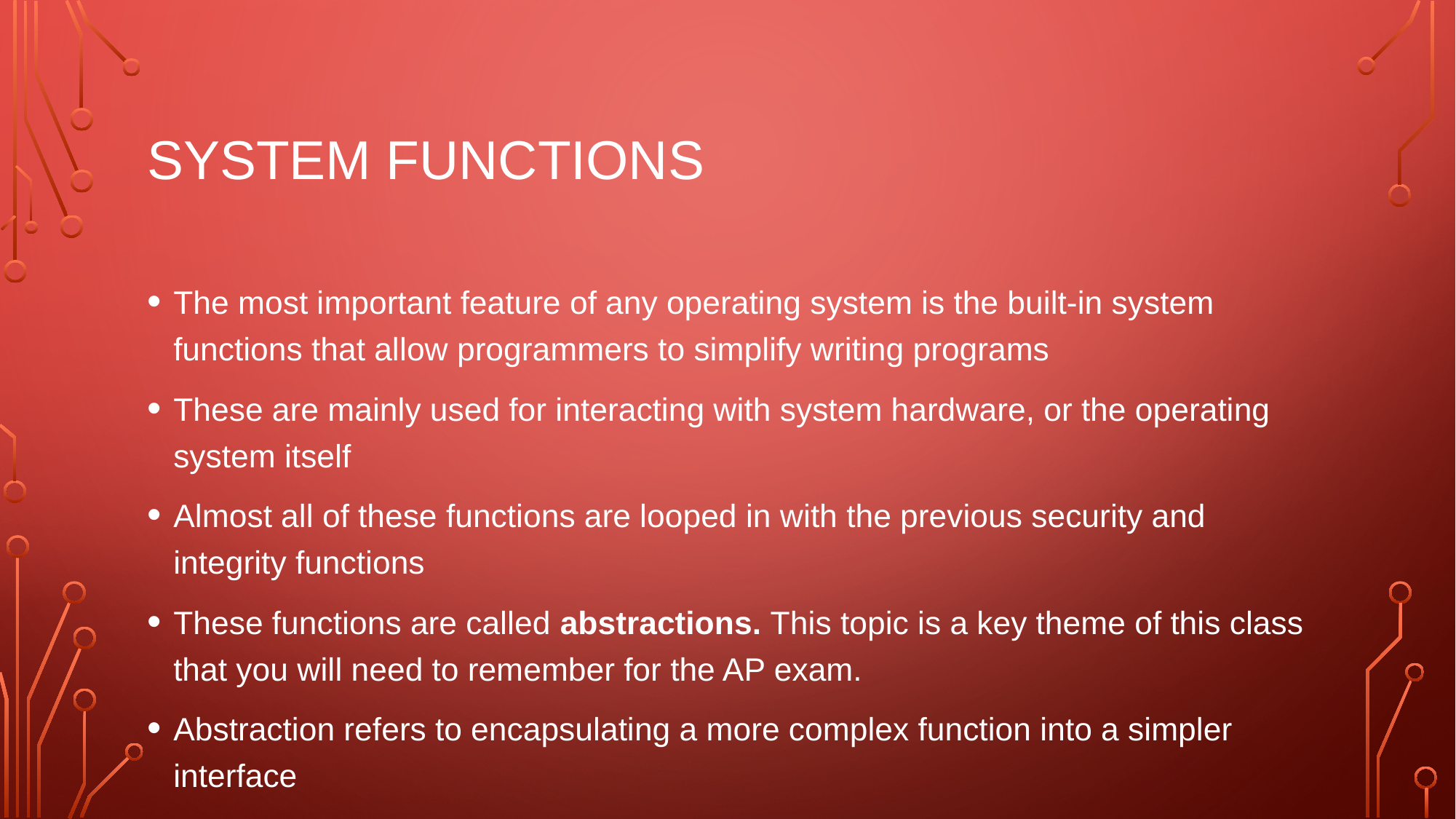

# System functions
The most important feature of any operating system is the built-in system functions that allow programmers to simplify writing programs
These are mainly used for interacting with system hardware, or the operating system itself
Almost all of these functions are looped in with the previous security and integrity functions
These functions are called abstractions. This topic is a key theme of this class that you will need to remember for the AP exam.
Abstraction refers to encapsulating a more complex function into a simpler interface